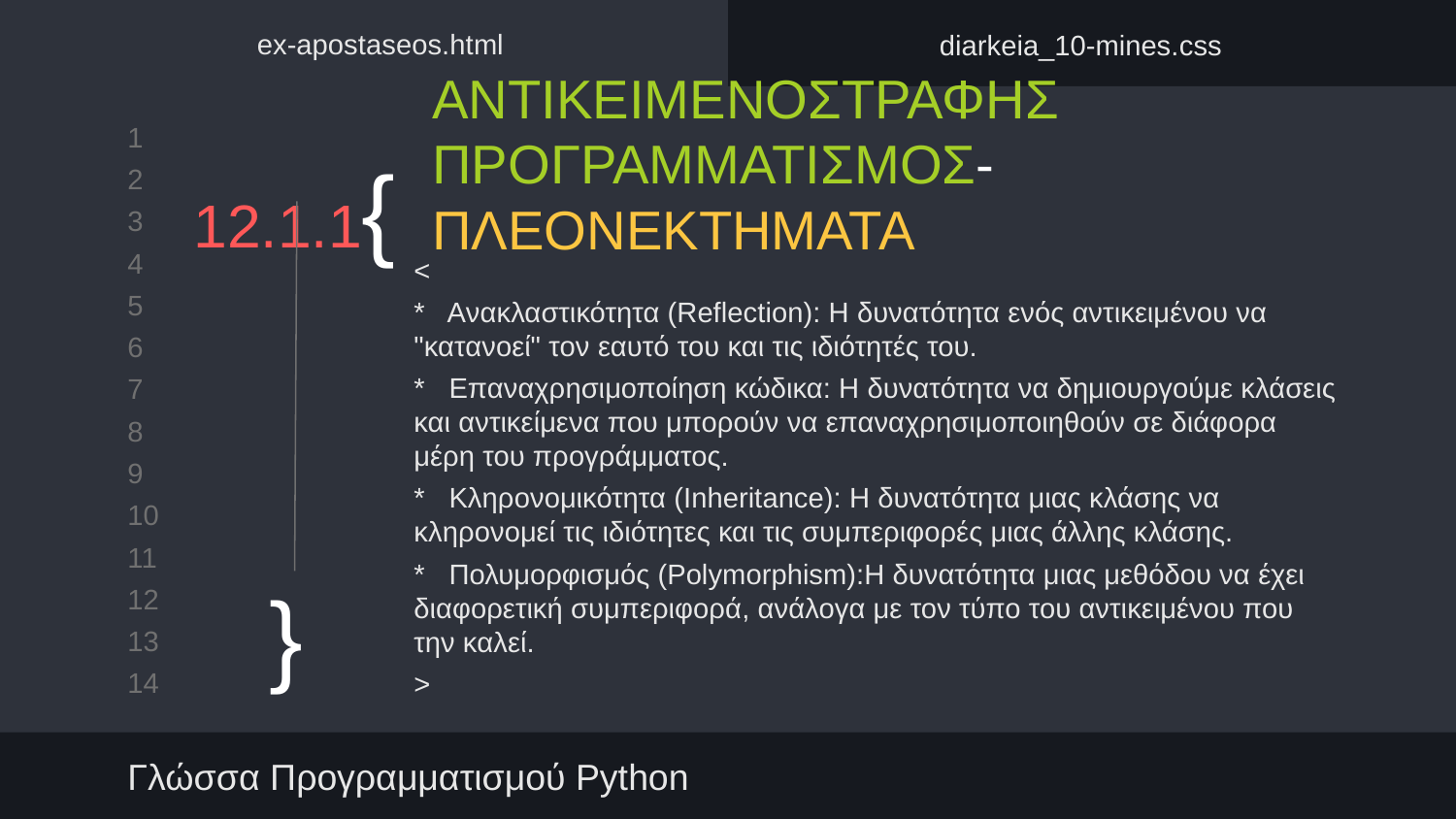

ex-apostaseos.html
diarkeia_10-mines.css
# 12.1.1{
ΑΝΤΙΚΕΙΜΕΝΟΣΤΡΑΦΗΣ ΠΡΟΓΡΑΜΜΑΤΙΣΜΟΣ- ΠΛΕΟΝΕΚΤΗΜΑΤΑ
<
*   Ανακλαστικότητα (Reflection): Η δυνατότητα ενός αντικειμένου να "κατανοεί" τον εαυτό του και τις ιδιότητές του.
*   Επαναχρησιμοποίηση κώδικα: Η δυνατότητα να δημιουργούμε κλάσεις και αντικείμενα που μπορούν να επαναχρησιμοποιηθούν σε διάφορα μέρη του προγράμματος.
*   Κληρονομικότητα (Inheritance): Η δυνατότητα μιας κλάσης να κληρονομεί τις ιδιότητες και τις συμπεριφορές μιας άλλης κλάσης.
*   Πολυμορφισμός (Polymorphism):Η δυνατότητα μιας μεθόδου να έχει διαφορετική συμπεριφορά, ανάλογα με τον τύπο του αντικειμένου που την καλεί.
>
}
Γλώσσα Προγραμματισμού Python